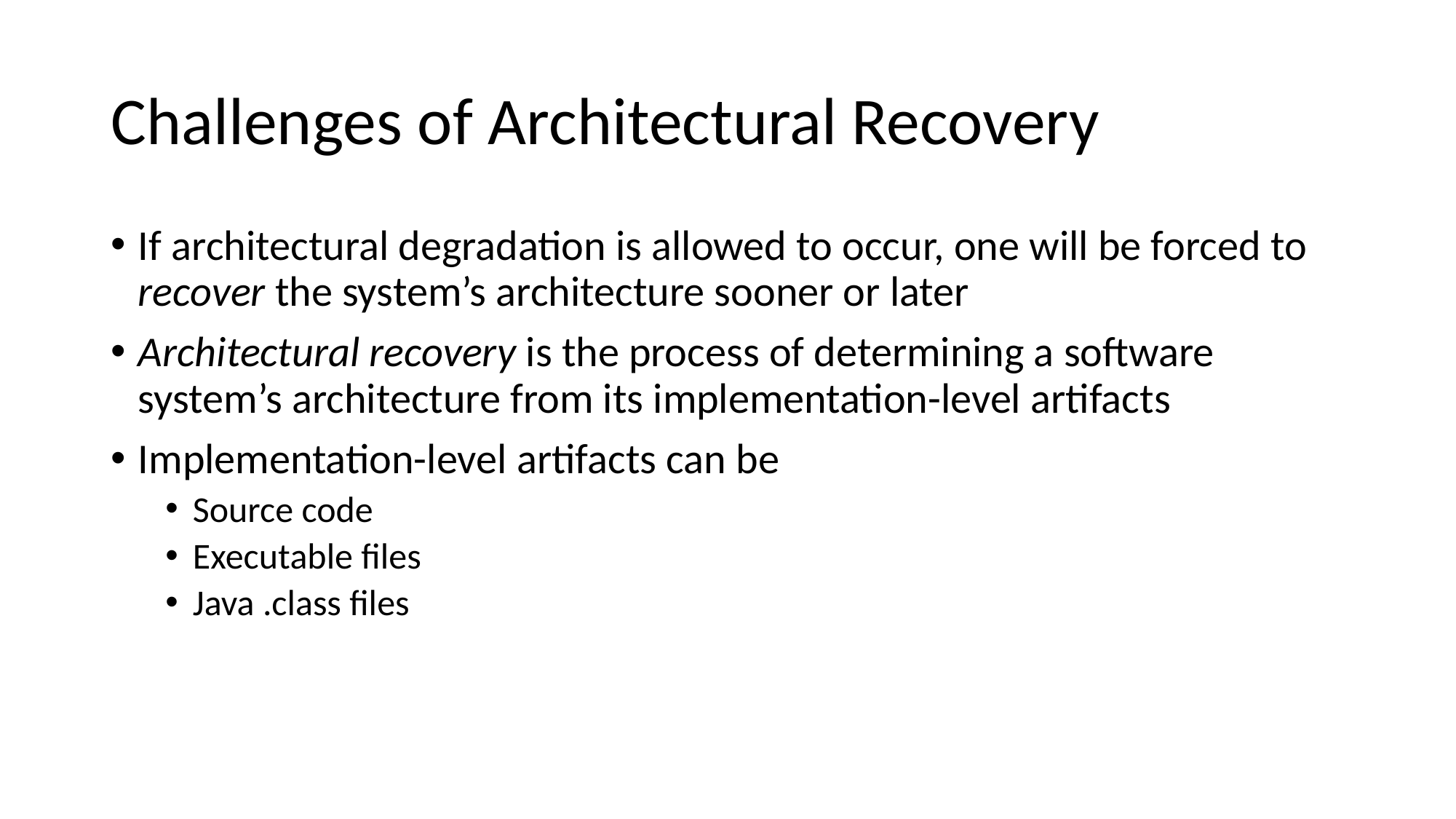

# Challenges of Architectural Recovery
If architectural degradation is allowed to occur, one will be forced to recover the system’s architecture sooner or later
Architectural recovery is the process of determining a software system’s architecture from its implementation-level artifacts
Implementation-level artifacts can be
Source code
Executable files
Java .class files
16